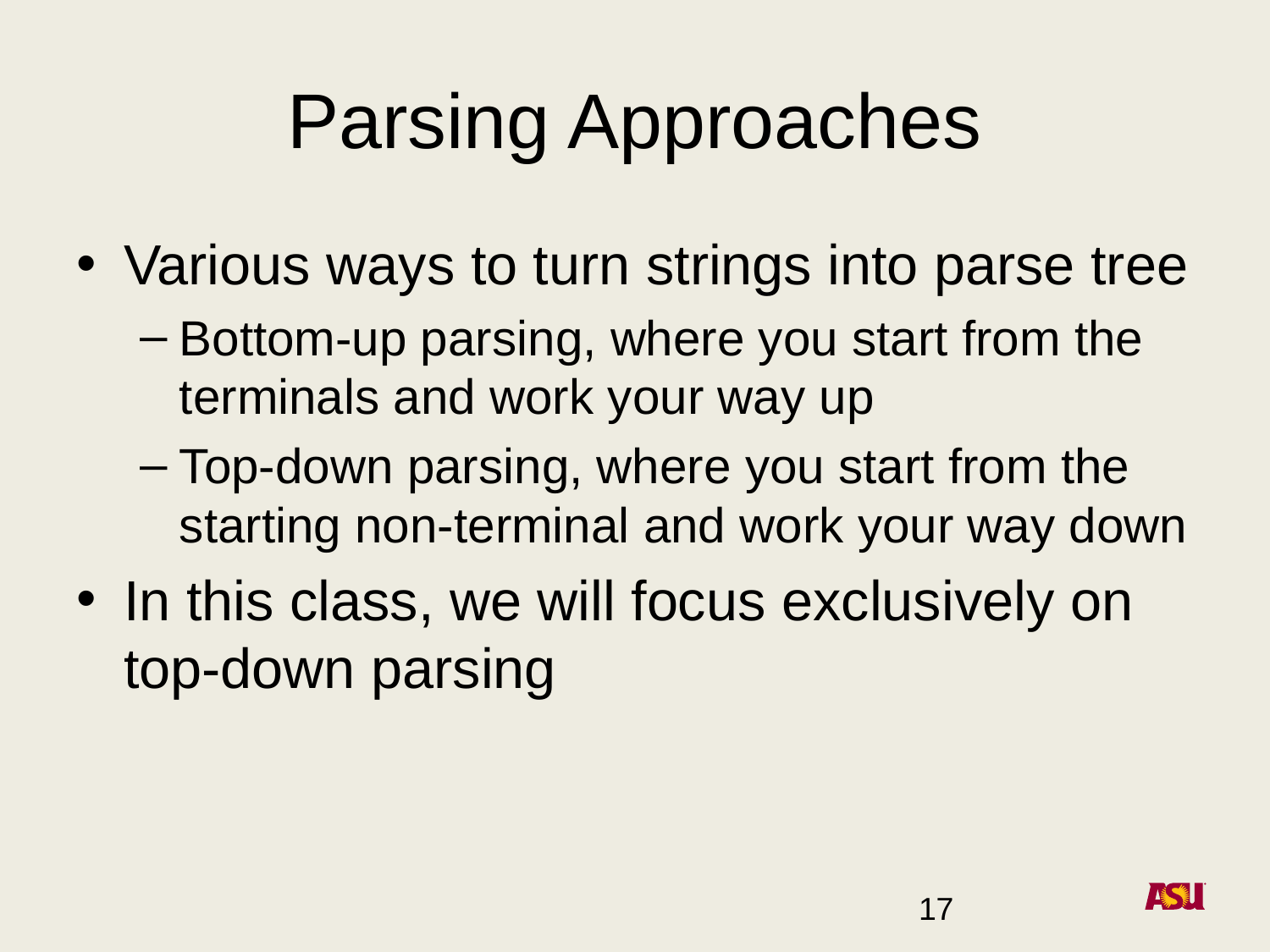

# Parsing Approaches
Various ways to turn strings into parse tree
Bottom-up parsing, where you start from the terminals and work your way up
Top-down parsing, where you start from the starting non-terminal and work your way down
In this class, we will focus exclusively on top-down parsing
17